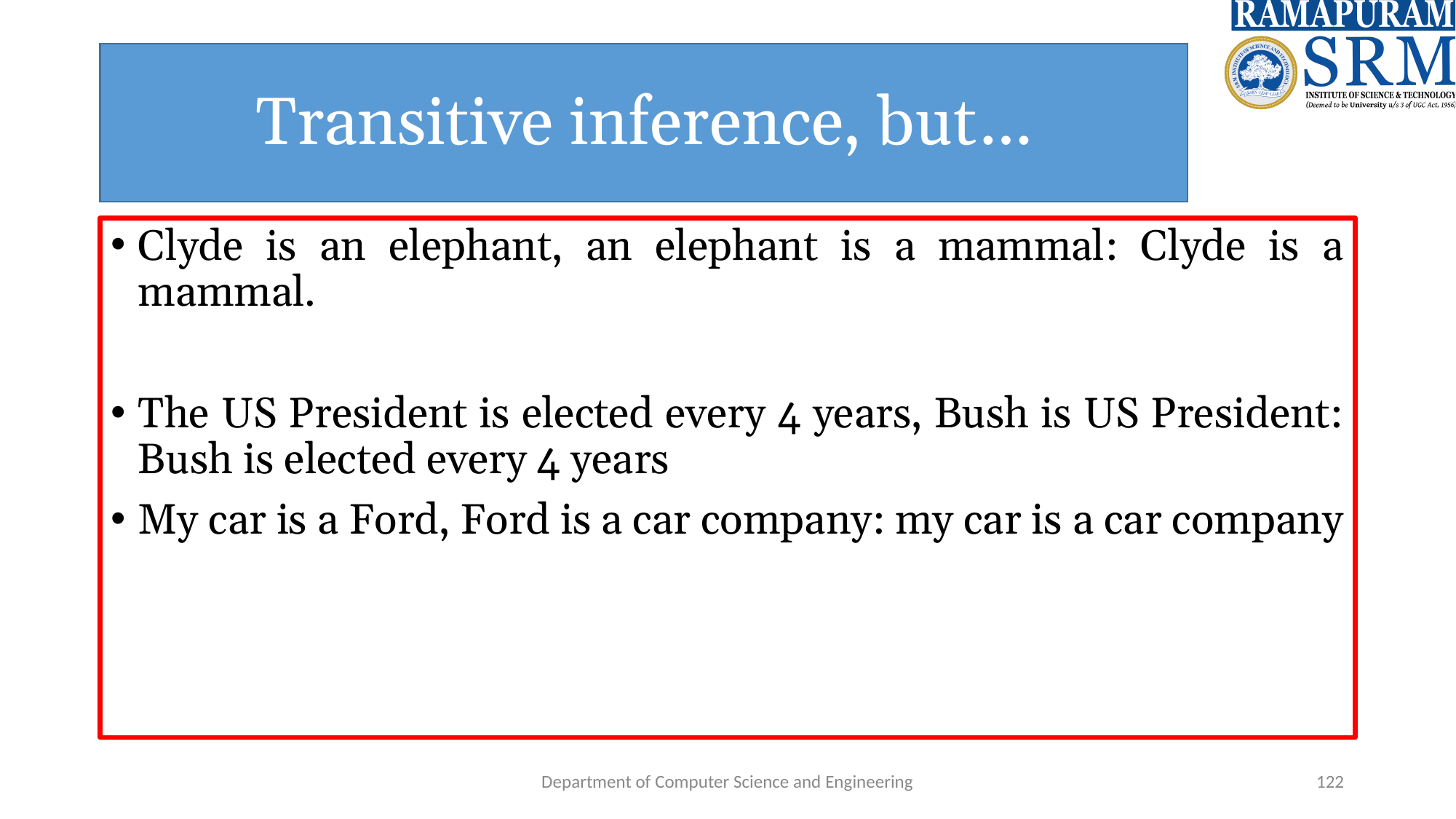

# Transitive inference, but…
Clyde is an elephant, an elephant is a mammal: Clyde is a mammal.

The US President is elected every 4 years, Bush is US President: Bush is elected every 4 years
My car is a Ford, Ford is a car company: my car is a car company
Department of Computer Science and Engineering
122